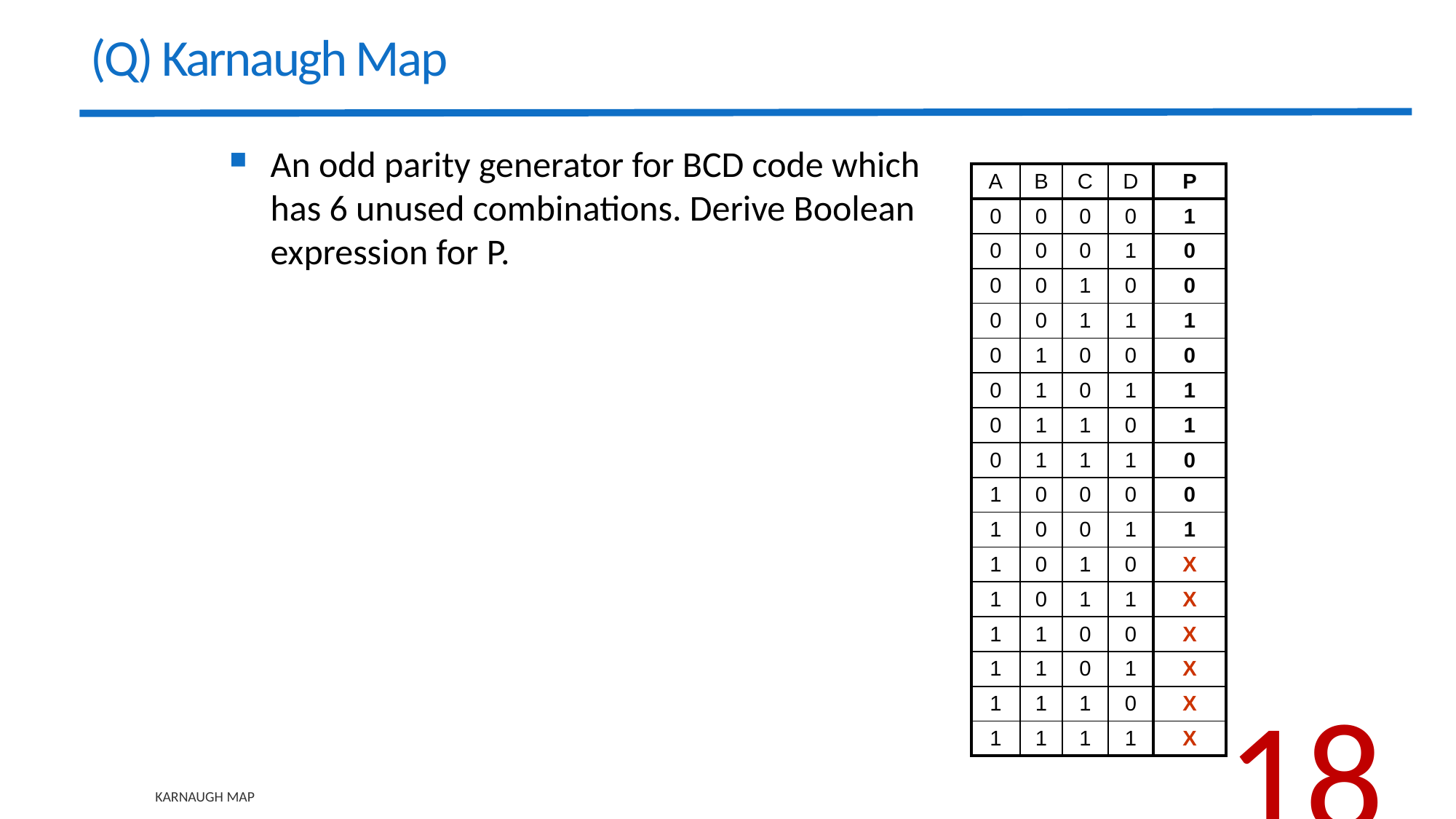

18
# (Q) Karnaugh Map
An odd parity generator for BCD code which has 6 unused combinations. Derive Boolean expression for P.

| A | B | C | D | P |
| --- | --- | --- | --- | --- |
| 0 | 0 | 0 | 0 | 1 |
| 0 | 0 | 0 | 1 | 0 |
| 0 | 0 | 1 | 0 | 0 |
| 0 | 0 | 1 | 1 | 1 |
| 0 | 1 | 0 | 0 | 0 |
| 0 | 1 | 0 | 1 | 1 |
| 0 | 1 | 1 | 0 | 1 |
| 0 | 1 | 1 | 1 | 0 |
| 1 | 0 | 0 | 0 | 0 |
| 1 | 0 | 0 | 1 | 1 |
| 1 | 0 | 1 | 0 | X |
| 1 | 0 | 1 | 1 | X |
| 1 | 1 | 0 | 0 | X |
| 1 | 1 | 0 | 1 | X |
| 1 | 1 | 1 | 0 | X |
| 1 | 1 | 1 | 1 | X |
Karnaugh Map